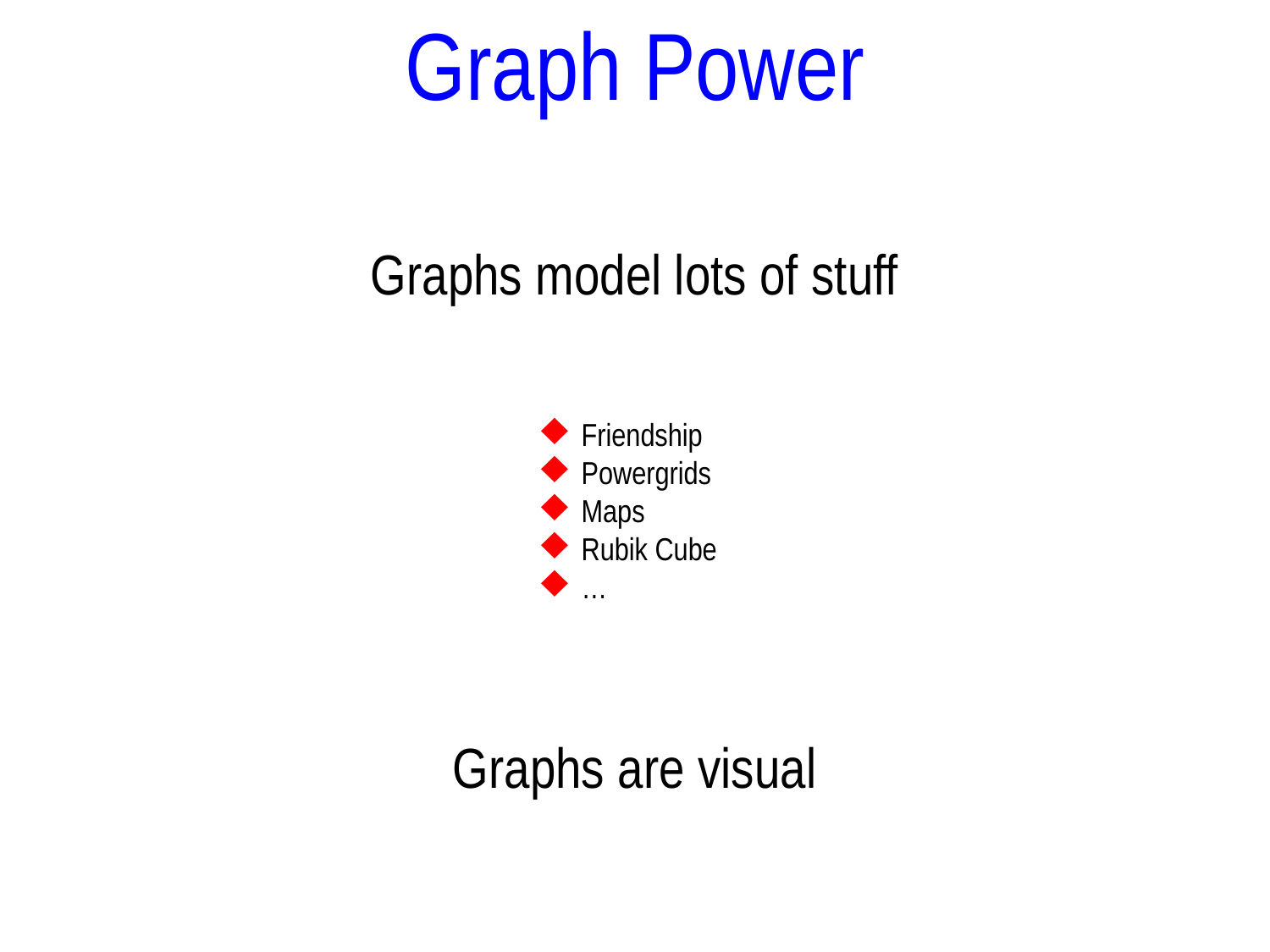

Graph Power
Graphs model lots of stuff

Friendship
Powergrids
Maps
Rubik Cube
…

Graphs are visual